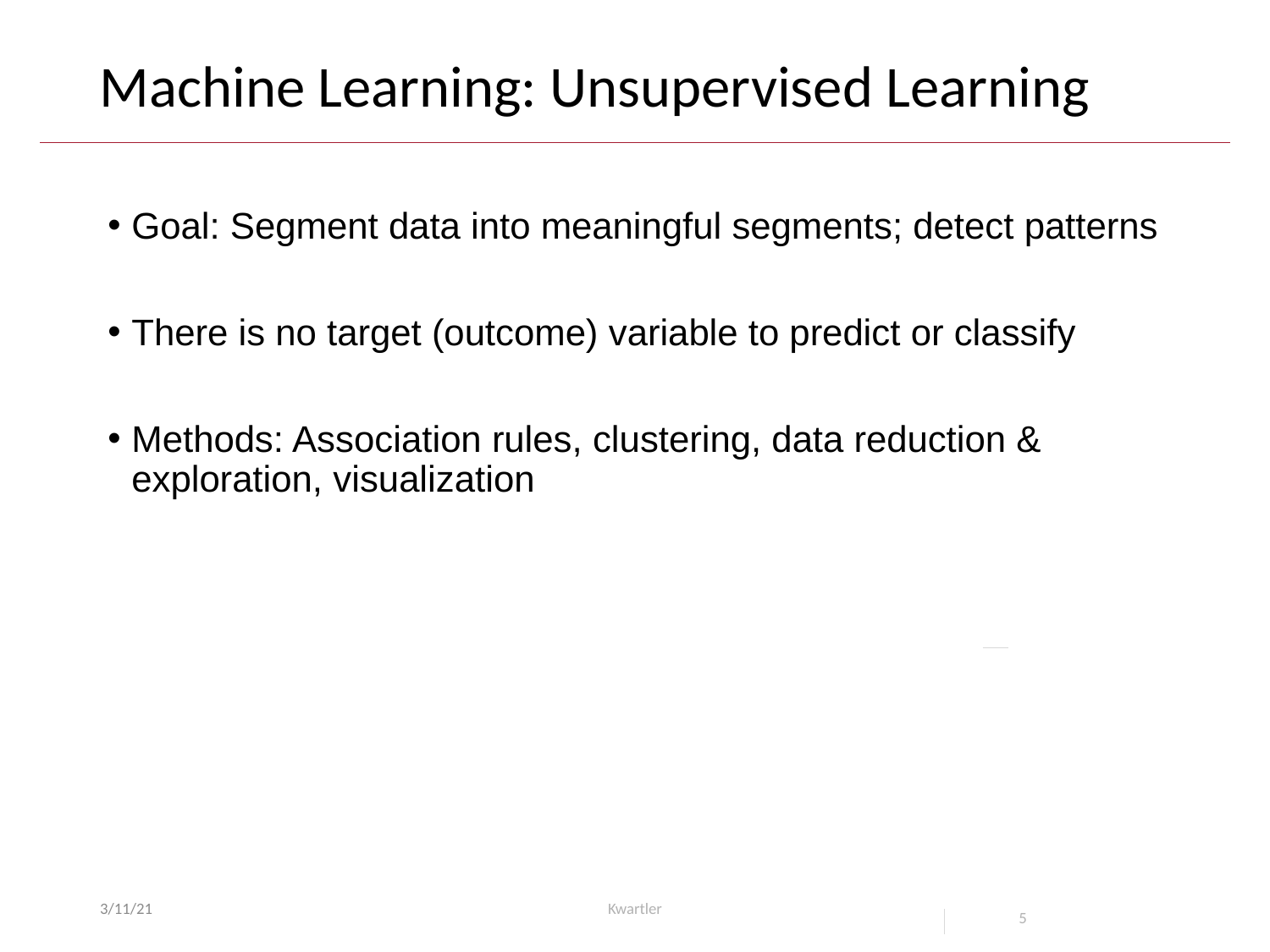

# Machine Learning: Unsupervised Learning
Goal: Segment data into meaningful segments; detect patterns

There is no target (outcome) variable to predict or classify

Methods: Association rules, clustering, data reduction & exploration, visualization
3/11/21
Kwartler
5